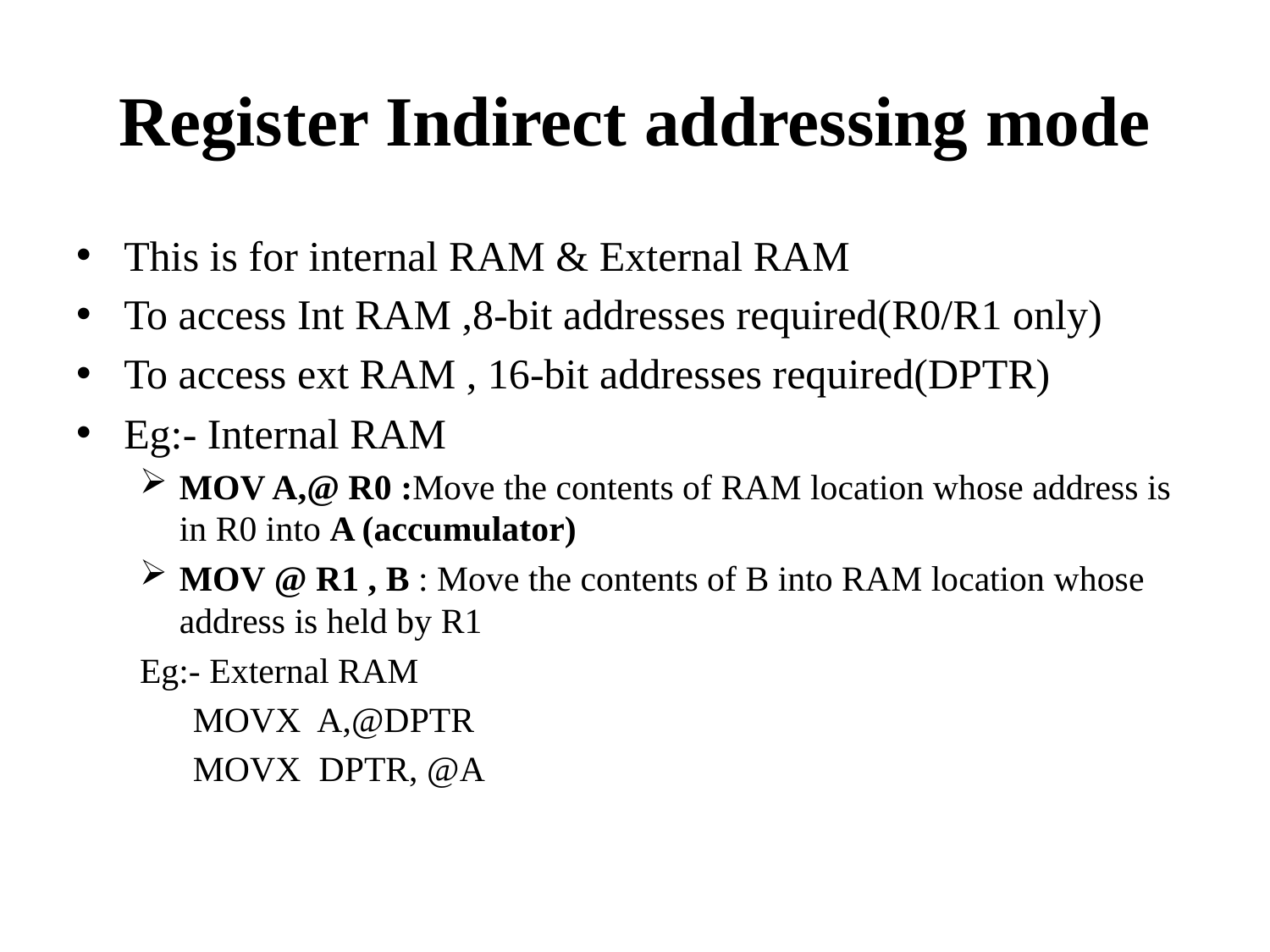

# Register Indirect addressing mode
This is for internal RAM & External RAM
To access Int RAM ,8-bit addresses required(R0/R1 only)
To access ext RAM , 16-bit addresses required(DPTR)
Eg:- Internal RAM
MOV A,@ R0 :Move the contents of RAM location whose address is in R0 into A (accumulator)
MOV @ R1 , B : Move the contents of B into RAM location whose address is held by R1
Eg:- External RAM
      MOVX  A,@DPTR
      MOVX  DPTR, @A